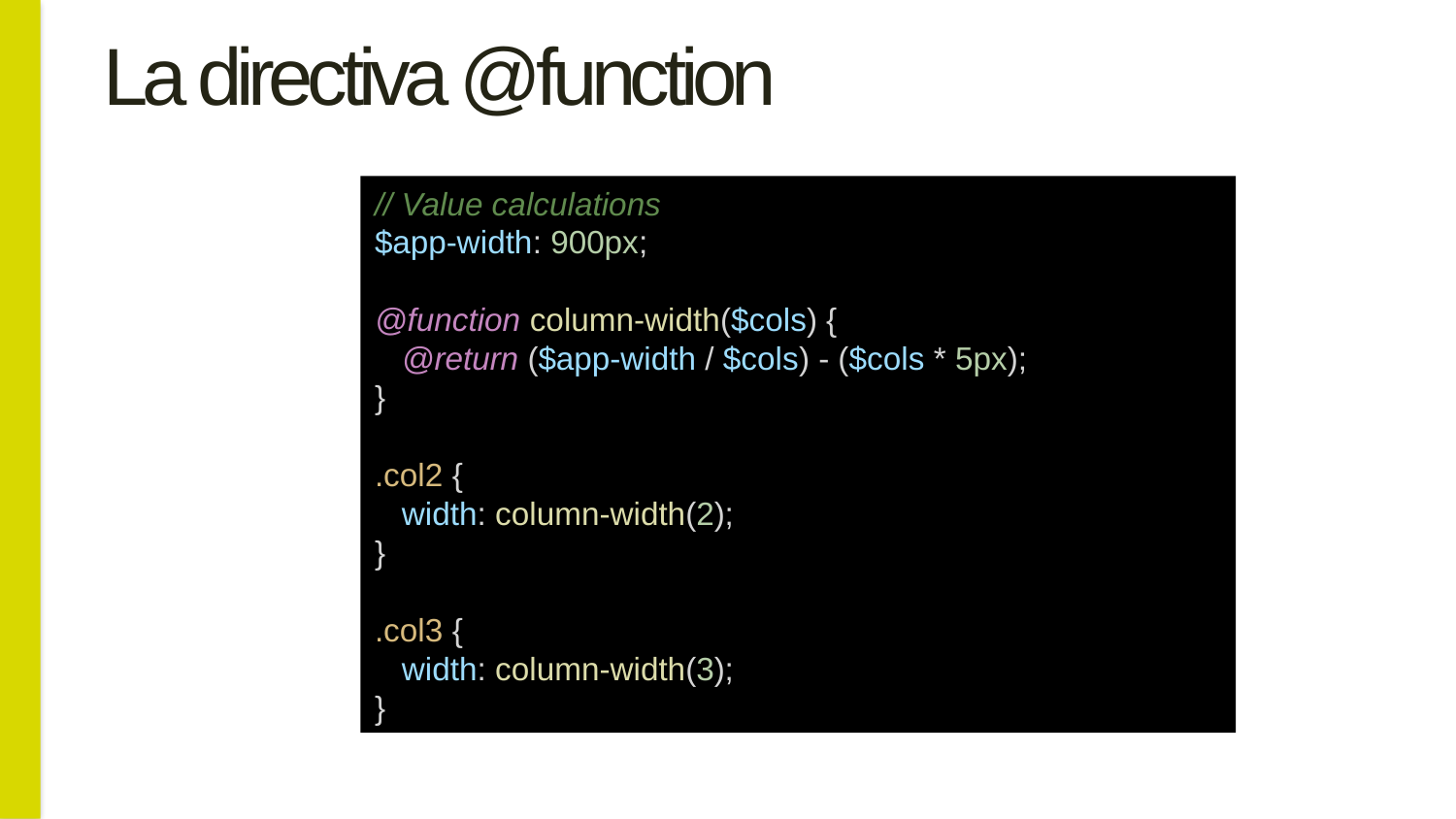

# La directiva @function
// Value calculations
$app-width: 900px;

@function column-width($cols) {
   @return ($app-width / $cols) - ($cols * 5px);
}
.col2 {
   width: column-width(2);
}
.col3 {
   width: column-width(3);
}